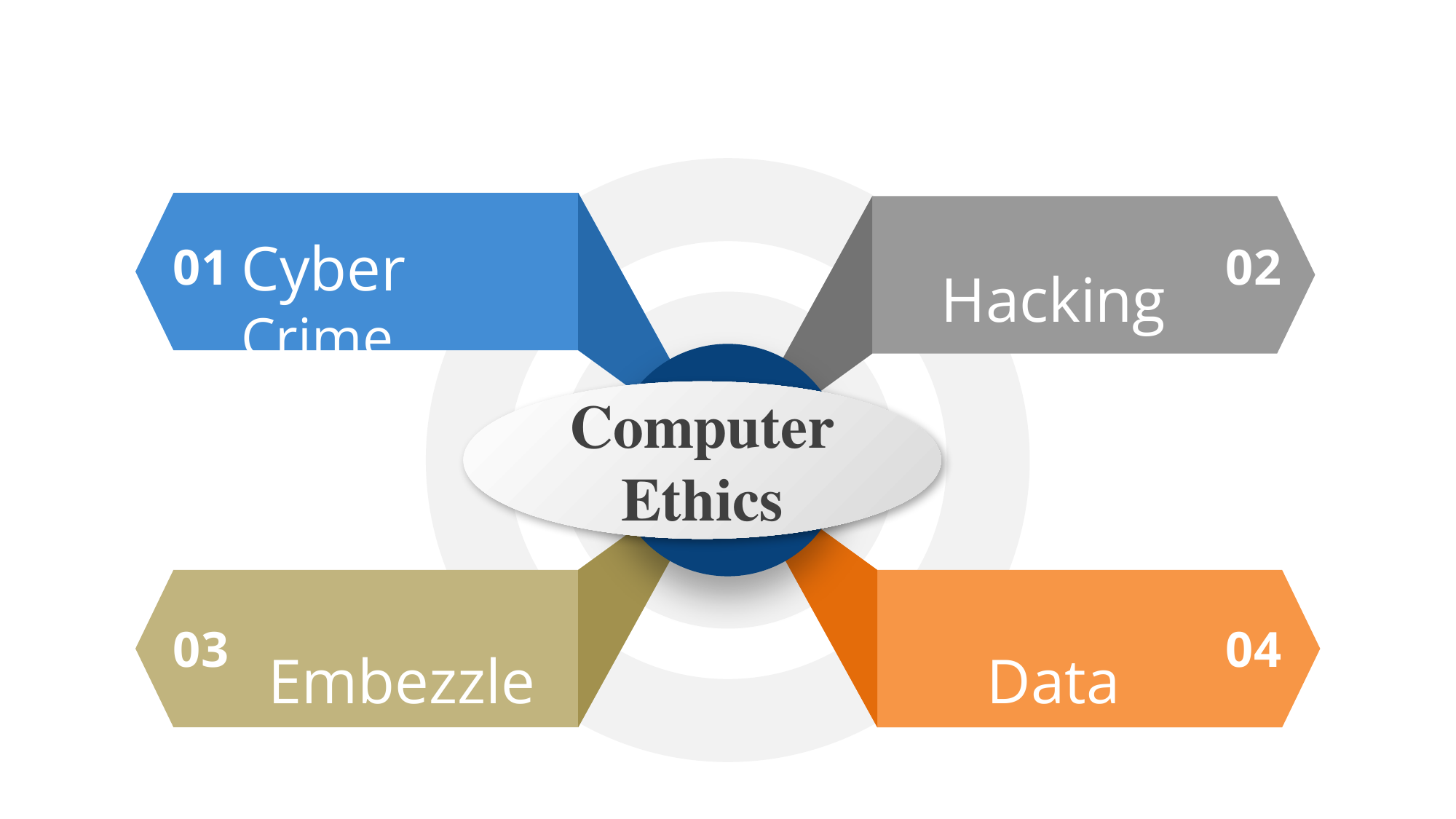

Cyber Crime.
01
02
Hacking

Computer Ethics

03
04
Embezzlement
Data Stealing